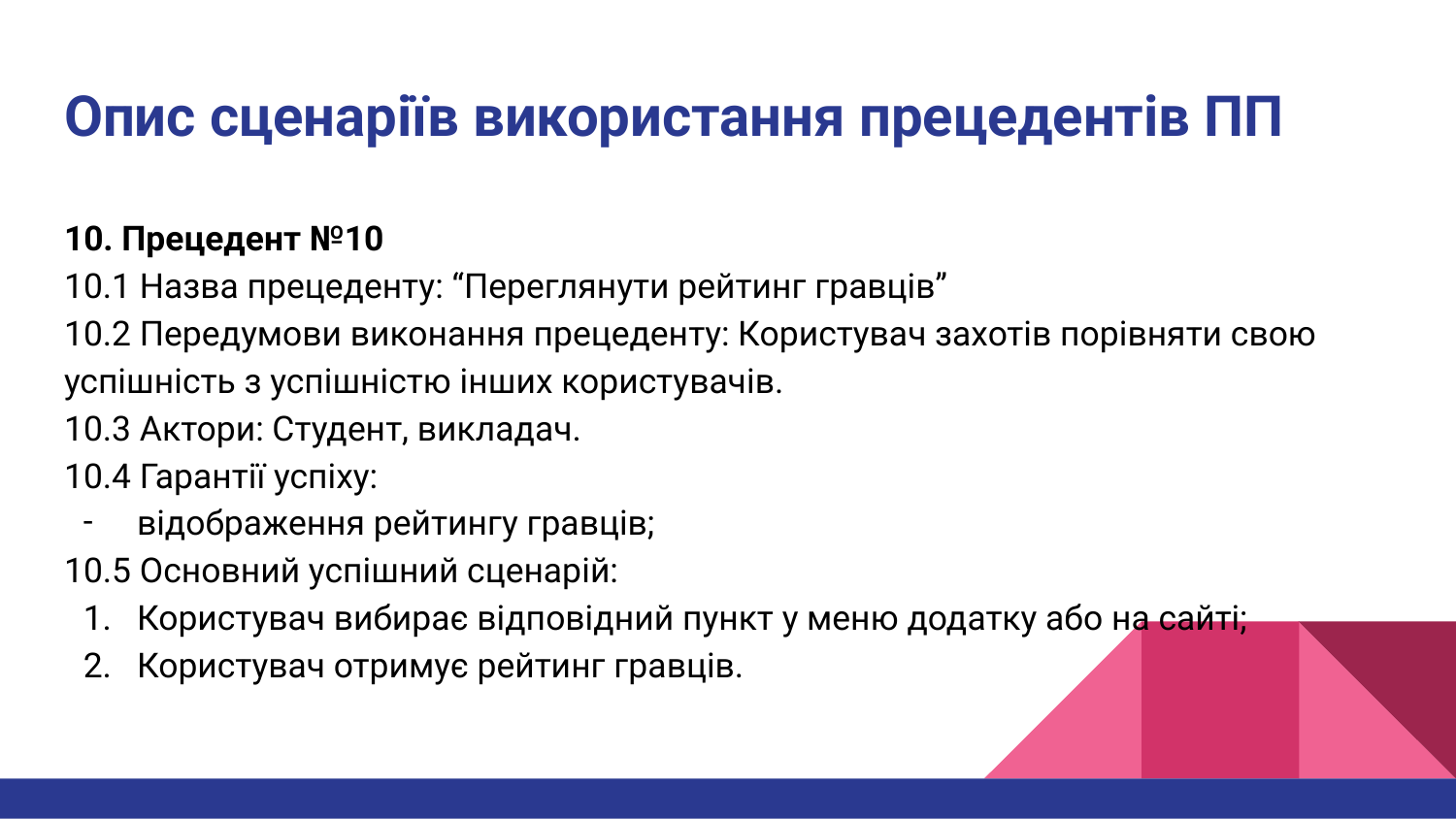

# Опис сценаріїв використання прецедентів ПП

10. Прецедент №10
10.1 Назва прецеденту: “Переглянути рейтинг гравців”
10.2 Передумови виконання прецеденту: Користувач захотів порівняти свою успішність з успішністю інших користувачів.
10.3 Актори: Студент, викладач.
10.4 Гарантії успіху:
відображення рейтингу гравців;
10.5 Основний успішний сценарій:
Користувач вибирає відповідний пункт у меню додатку або на сайті;
Користувач отримує рейтинг гравців.